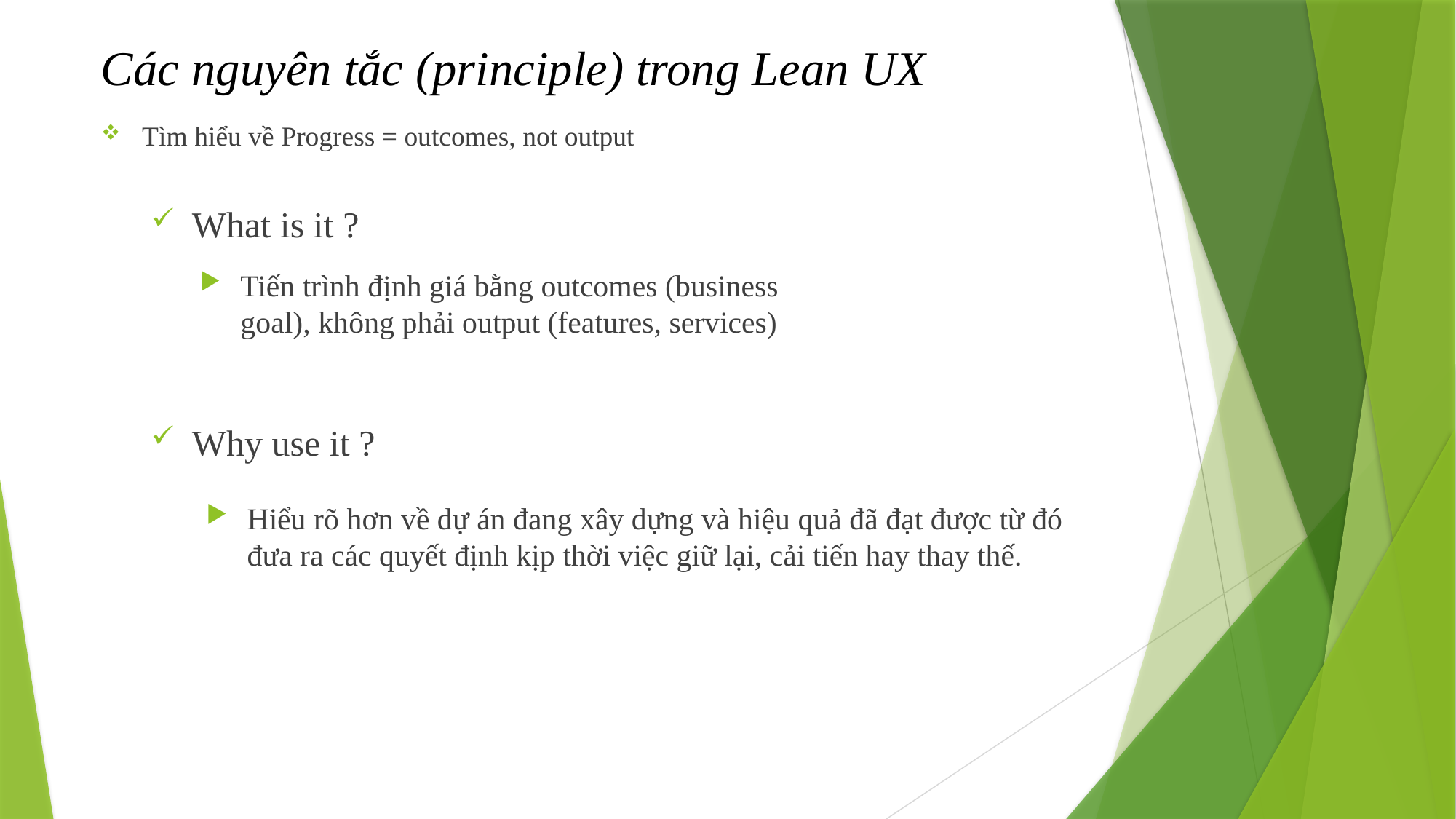

Các nguyên tắc (principle) trong Lean UX
Tìm hiểu về Progress = outcomes, not output
What is it ?
Tiến trình định giá bằng outcomes (business goal), không phải output (features, services)
Why use it ?
Hiểu rõ hơn về dự án đang xây dựng và hiệu quả đã đạt được từ đó đưa ra các quyết định kịp thời việc giữ lại, cải tiến hay thay thế.